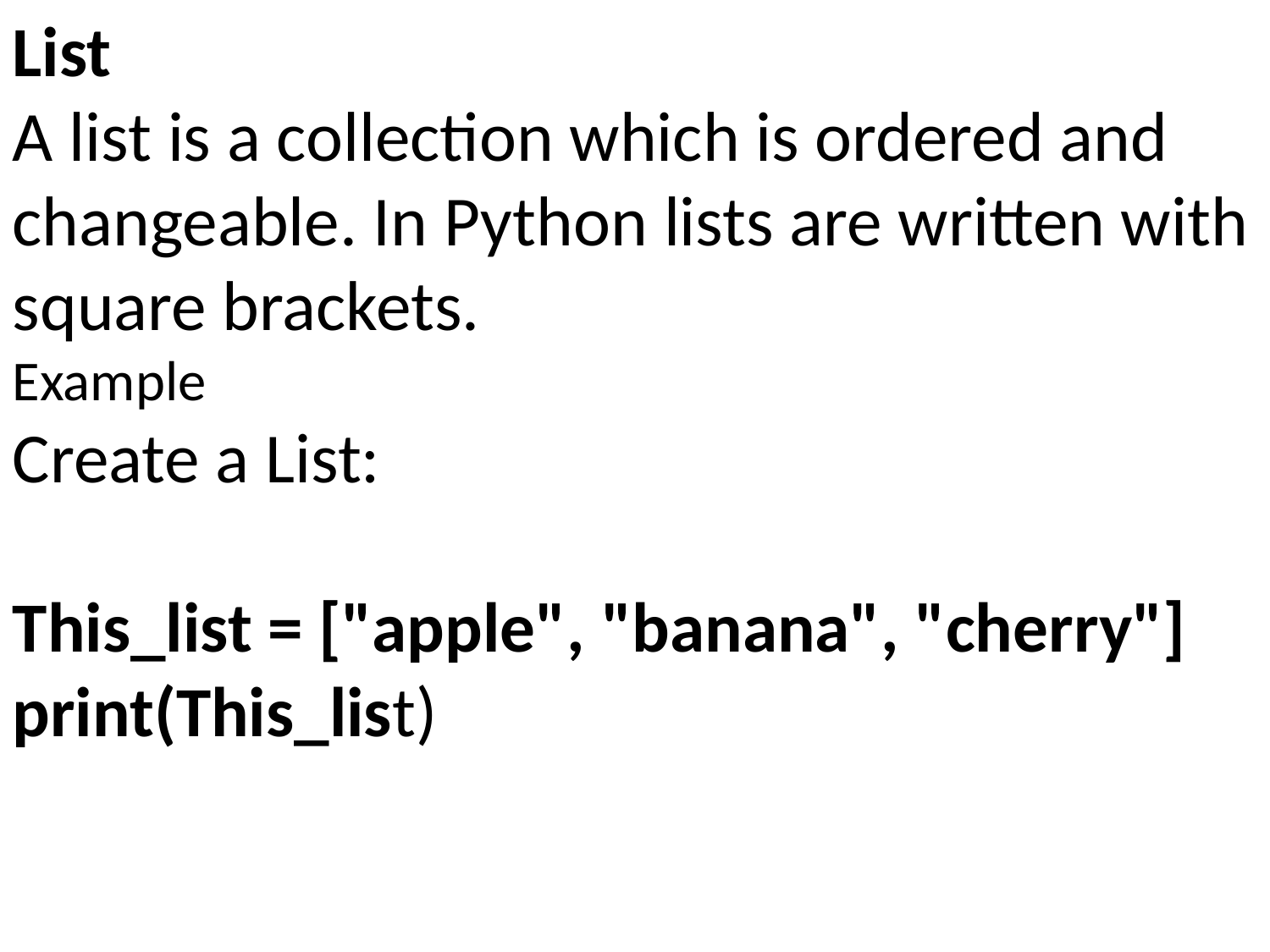

List
A list is a collection which is ordered and changeable. In Python lists are written with square brackets.
Example
Create a List:

This_list = ["apple", "banana", "cherry"]
print(This_list)